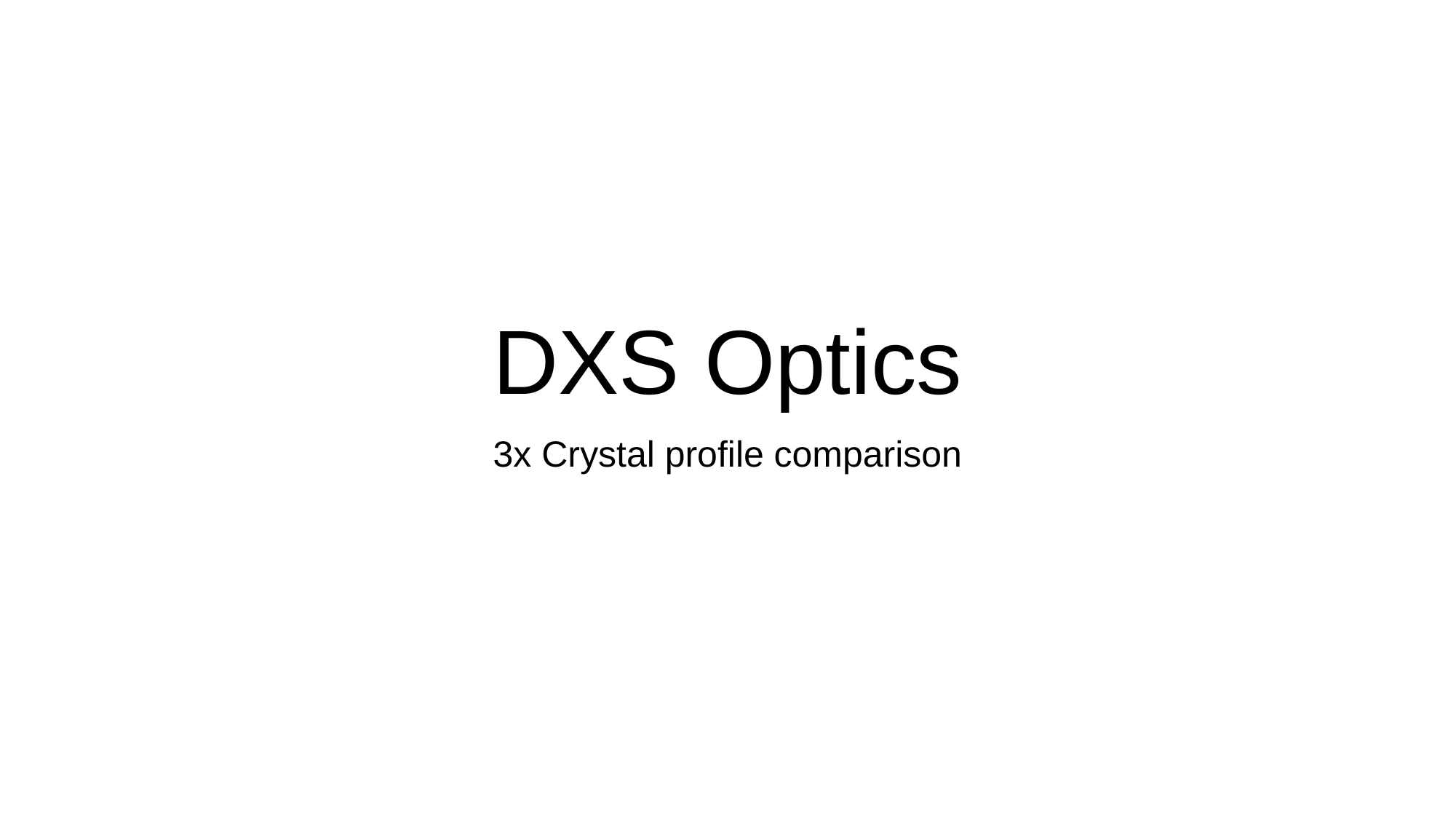

# DXS Optics
3x Crystal profile comparison